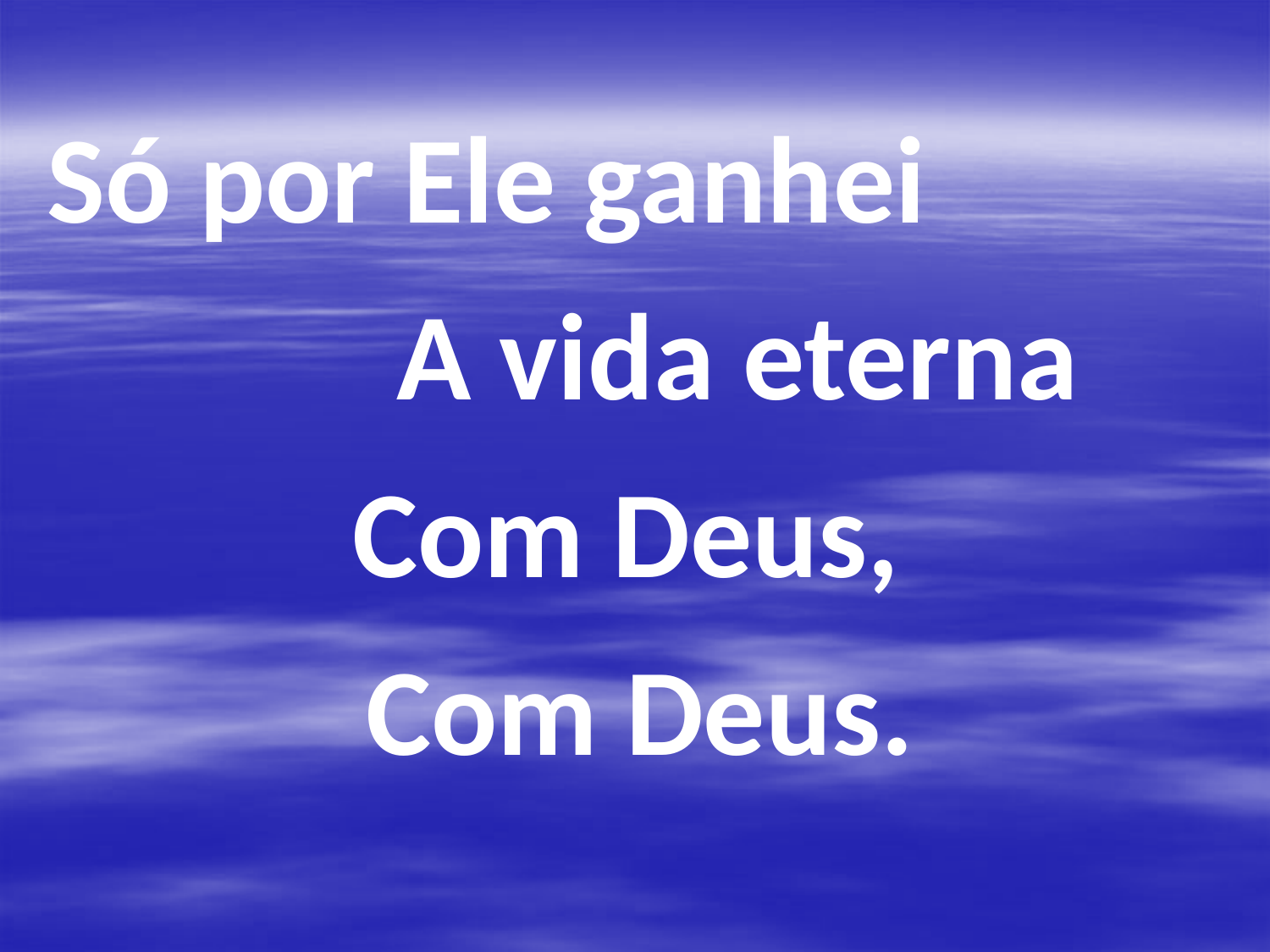

Só por Ele ganhei                   A vida eterna
Com Deus,
Com Deus.